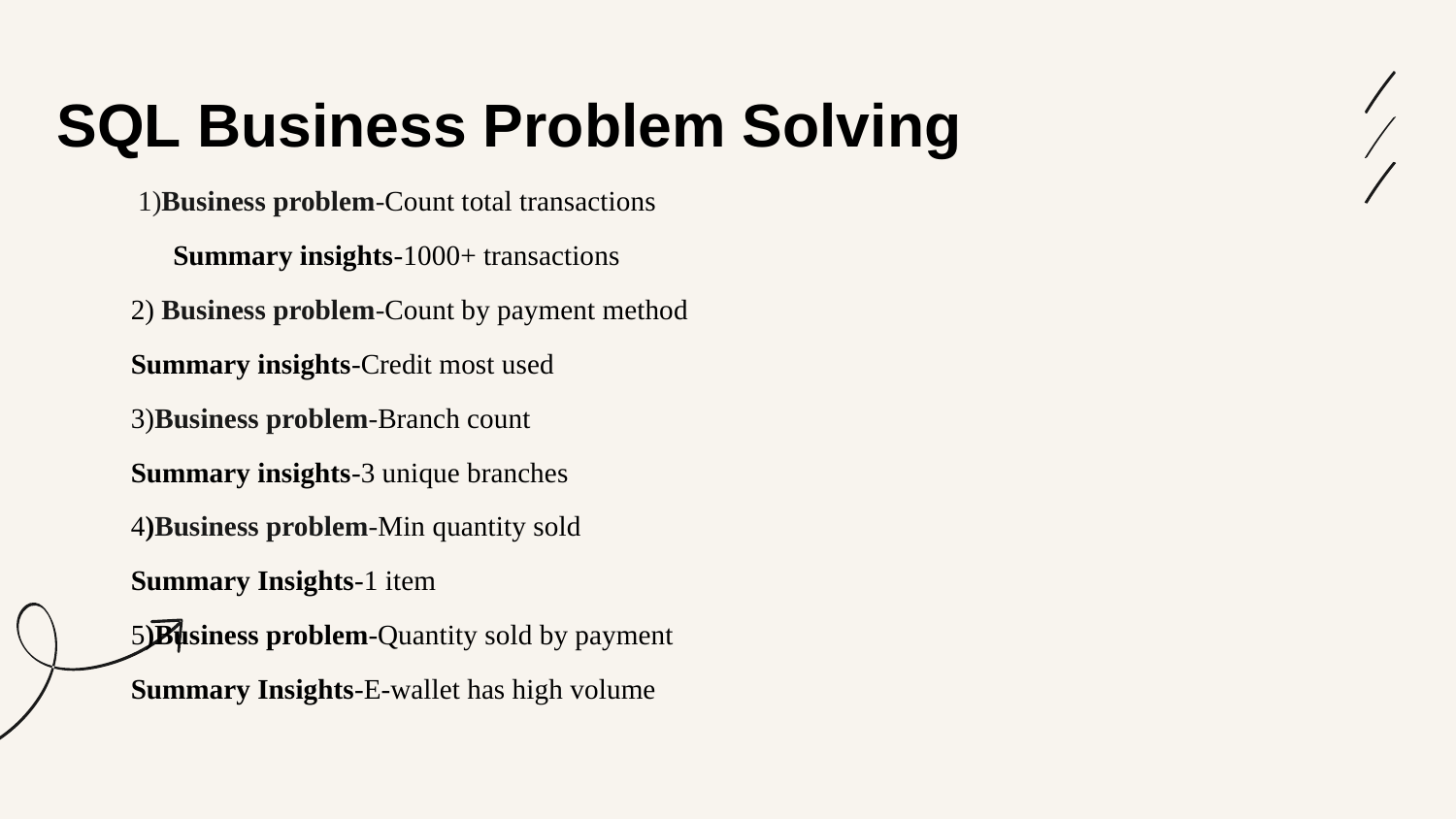

# SQL Business Problem Solving
 1)Business problem-Count total transactions
      Summary insights-1000+ transactions
2) Business problem-Count by payment method
Summary insights-Credit most used
3)Business problem-Branch count
Summary insights-3 unique branches
4)Business problem-Min quantity sold
Summary Insights-1 item
5)Business problem-Quantity sold by payment
Summary Insights-E-wallet has high volume